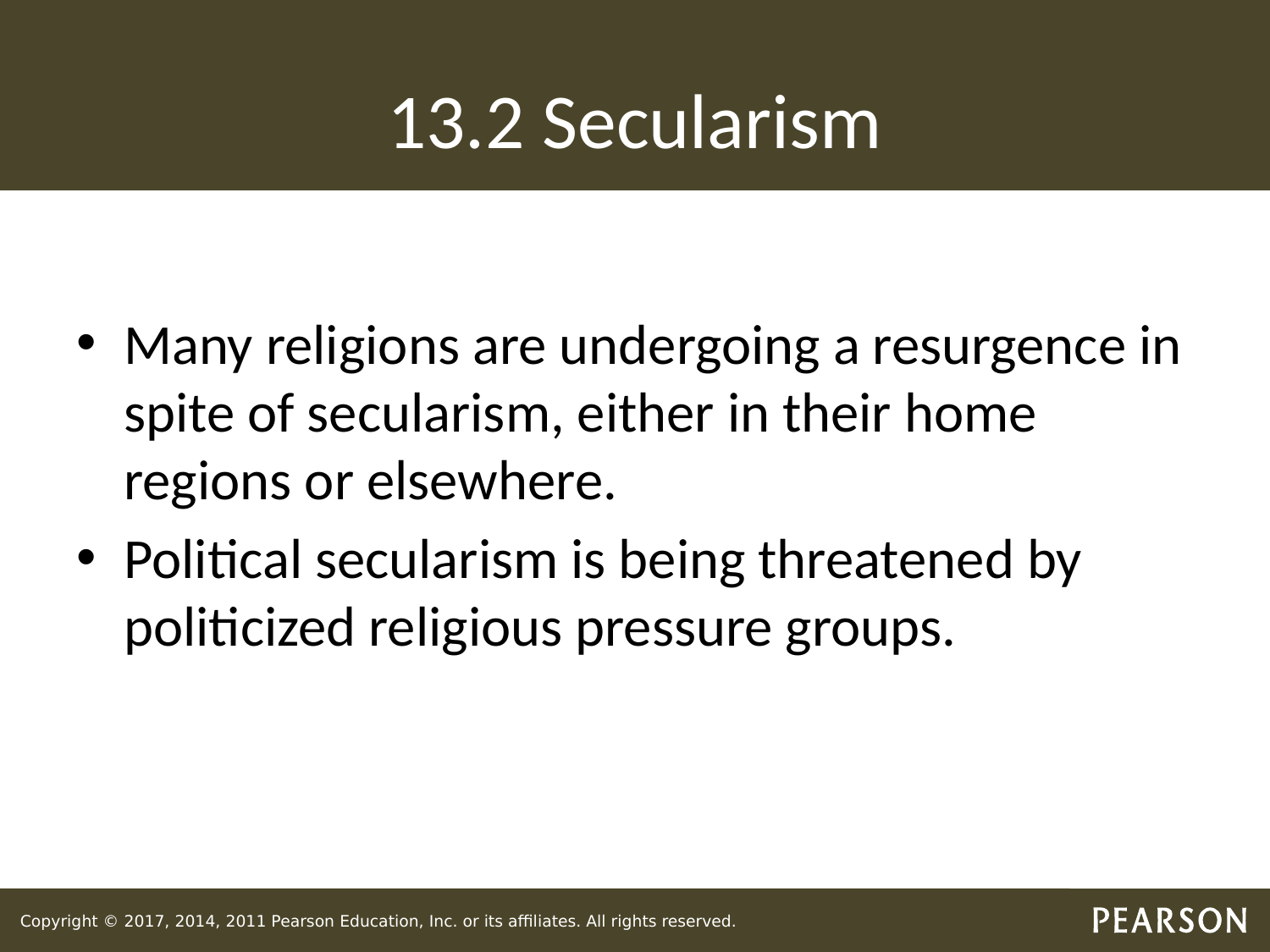

# 13.2 Secularism

Many religions are undergoing a resurgence in spite of secularism, either in their home regions or elsewhere.
Political secularism is being threatened by politicized religious pressure groups.